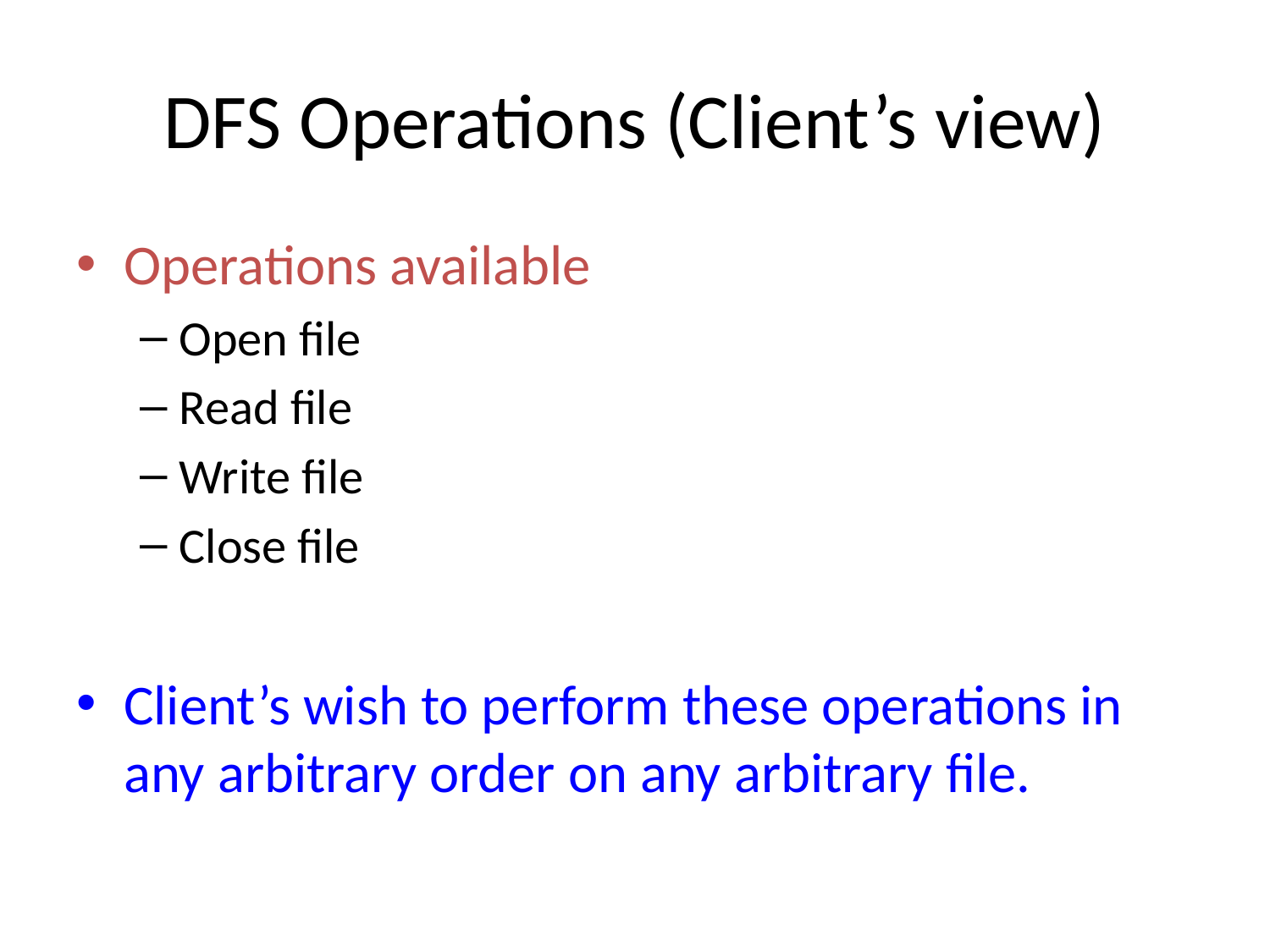

# DFS Operations (Client’s view)
Operations available
Open file
Read file
Write file
Close file

Client’s wish to perform these operations in any arbitrary order on any arbitrary file.